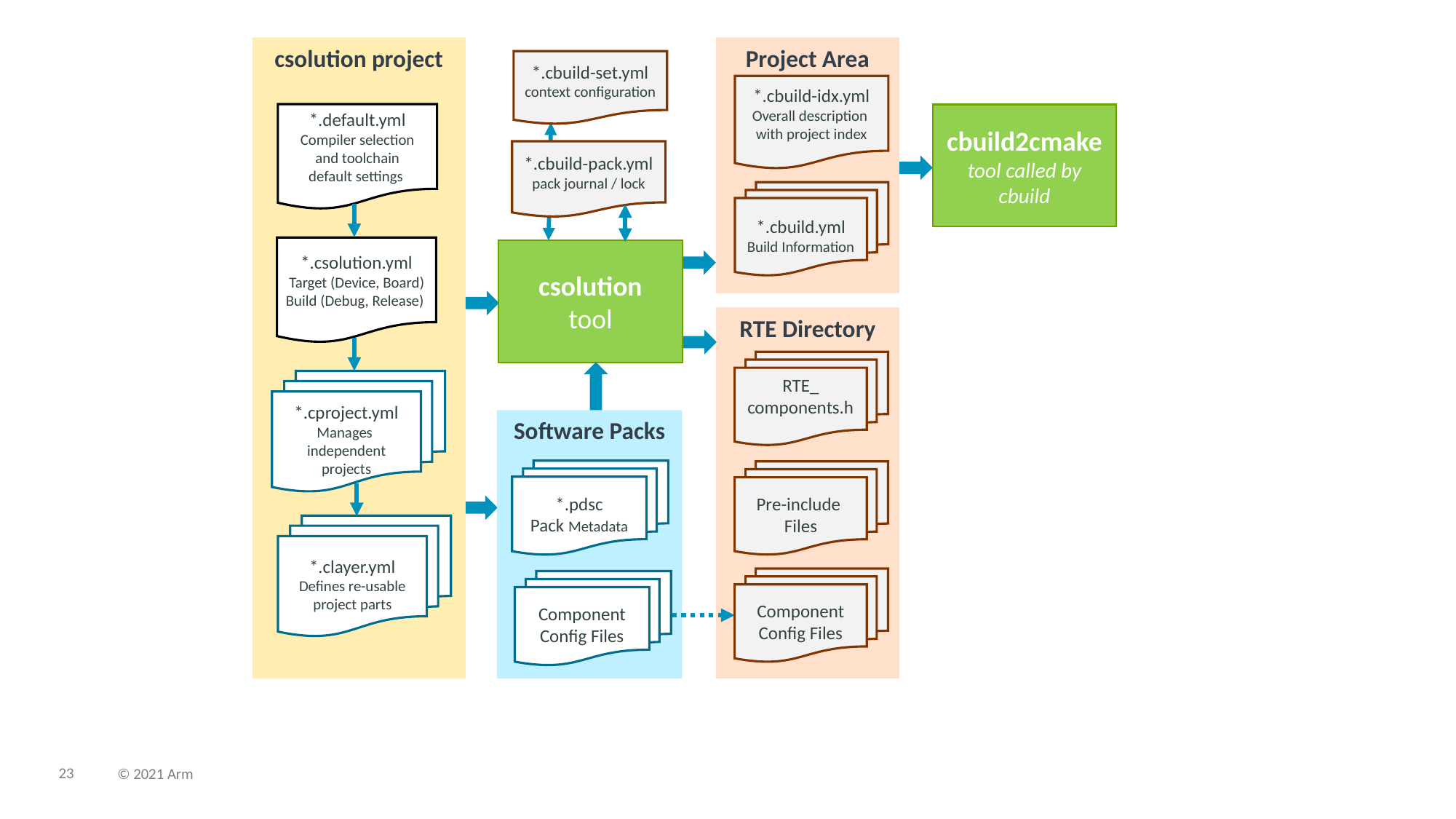

csolution project
Project Area
*.cbuild-set.yml
context configuration
*.cbuild-idx.yml
Overall description
with project index
*.default.yml
Compiler selection
and toolchain
default settings
cbuild2cmake
tool called by cbuild
*.cbuild-pack.yml
pack journal / lock

*.cbuild.yml
Build Information
*.csolution.yml
Target (Device, Board) Build (Debug, Release)
csolution
tool

RTE Directory

RTE_
components.h
*.cproject.yml
Manages
independent
projects

Software Packs
*.pdsc
Pack Metadata
Pre-include
Files

*.clayer.yml
Defines re-usable project parts
Component
Config Files
Component
Config Files